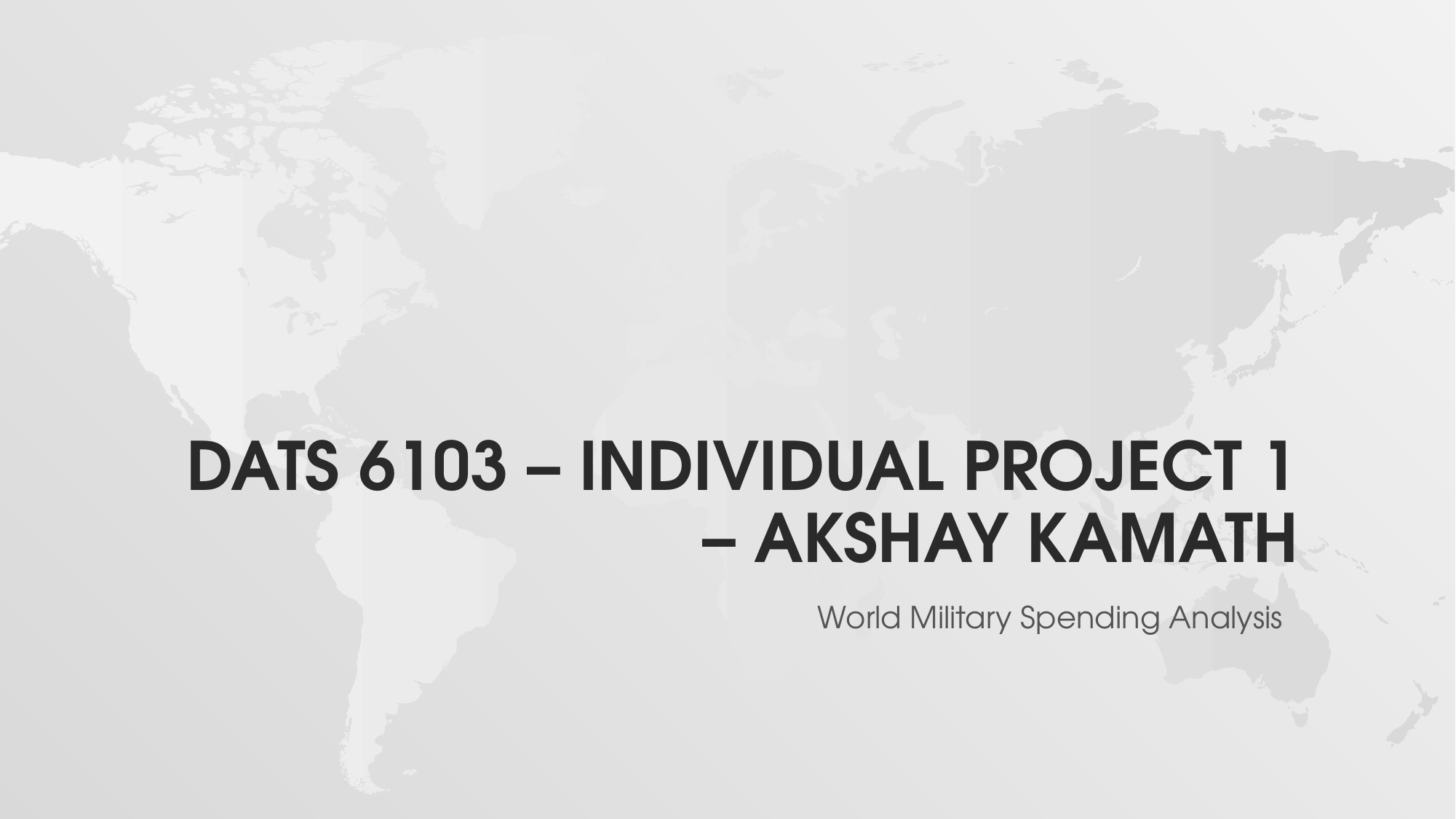

# DATS 6103 – Individual Project 1 – Akshay Kamath
World Military Spending Analysis